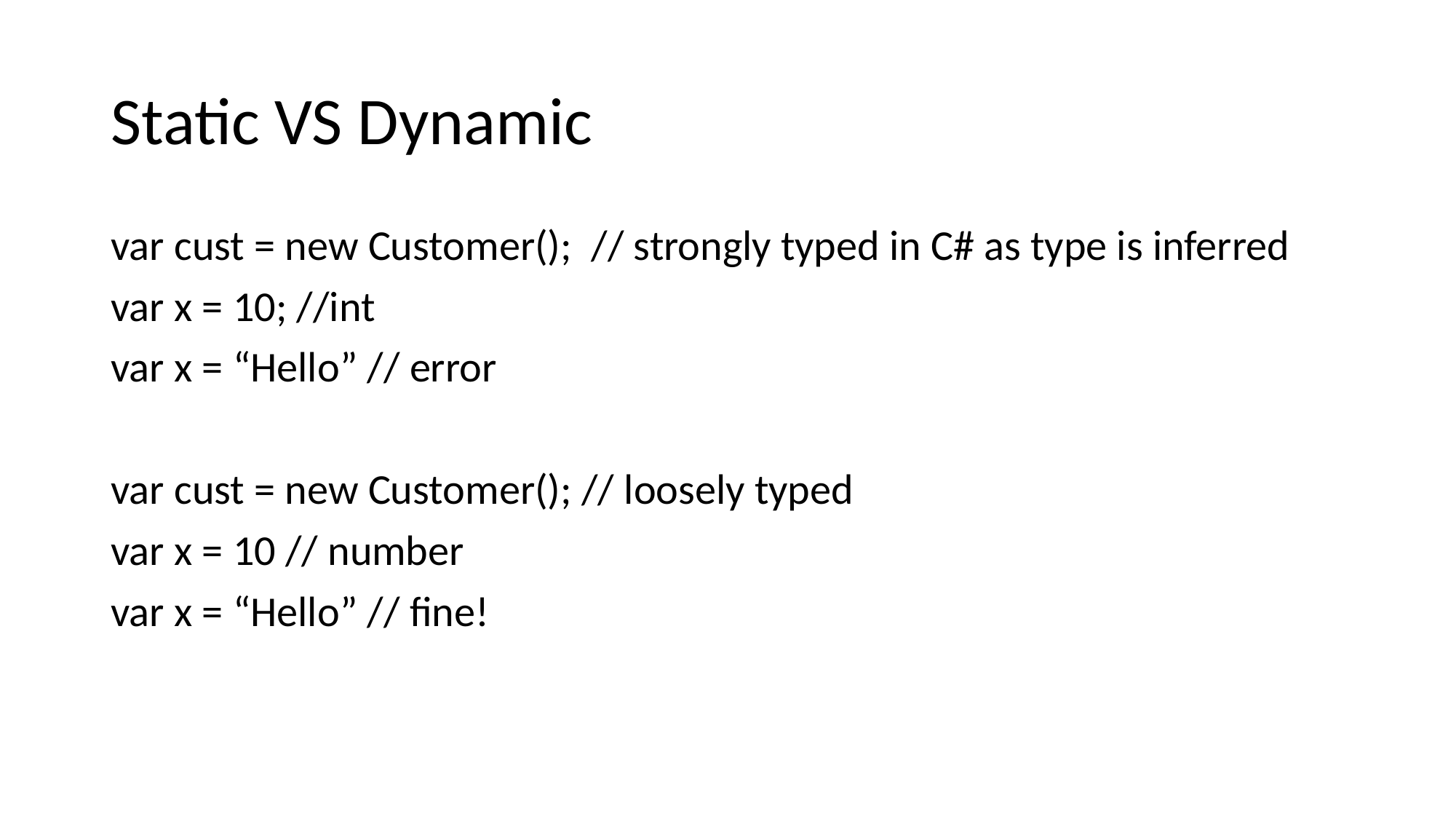

# Static VS Dynamic
var cust = new Customer();  // strongly typed in C# as type is inferred
var x = 10; //int
var x = “Hello” // error

var cust = new Customer(); // loosely typed
var x = 10 // number
var x = “Hello” // fine!